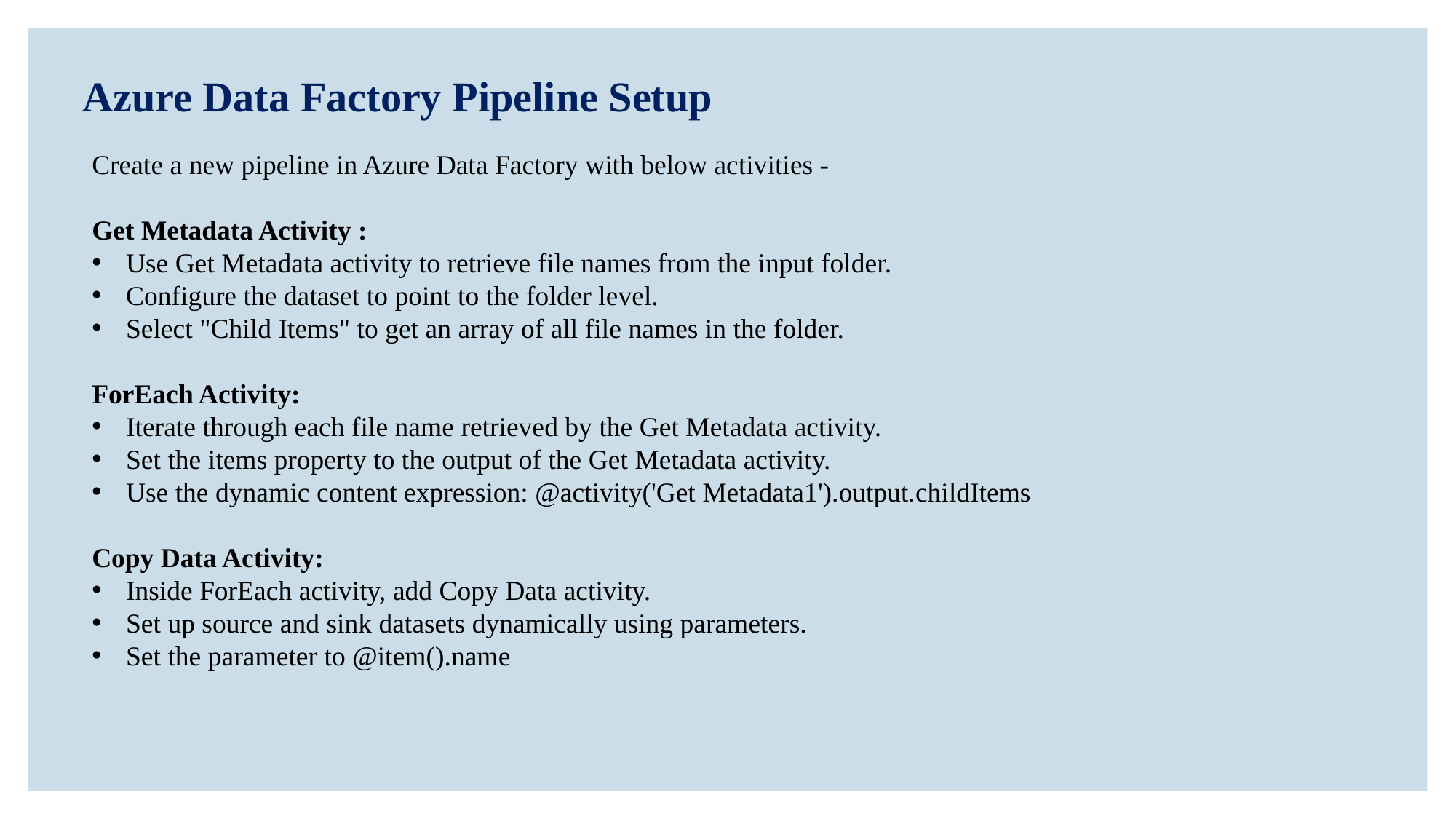

Azure Data Factory Pipeline Setup
Create a new pipeline in Azure Data Factory with below activities -

Get Metadata Activity :
Use Get Metadata activity to retrieve file names from the input folder.
Configure the dataset to point to the folder level.
Select "Child Items" to get an array of all file names in the folder.

ForEach Activity:
Iterate through each file name retrieved by the Get Metadata activity.
Set the items property to the output of the Get Metadata activity.
Use the dynamic content expression: @activity('Get Metadata1').output.childItems

Copy Data Activity:
Inside ForEach activity, add Copy Data activity.
Set up source and sink datasets dynamically using parameters.
Set the parameter to @item().name